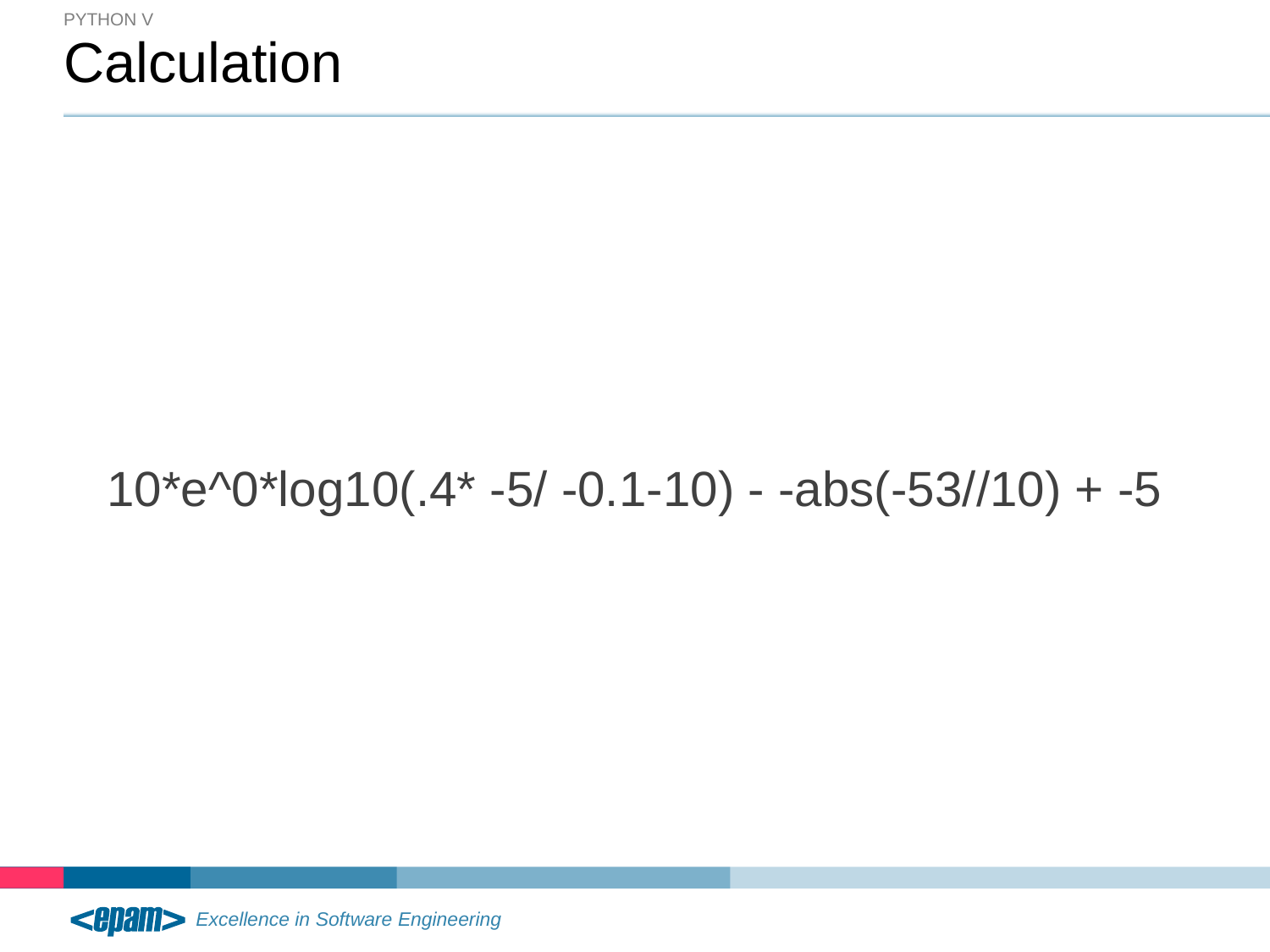

Python V
# Calculation
10*e^0*log10(.4* -5/ -0.1-10) - -abs(-53//10) + -5